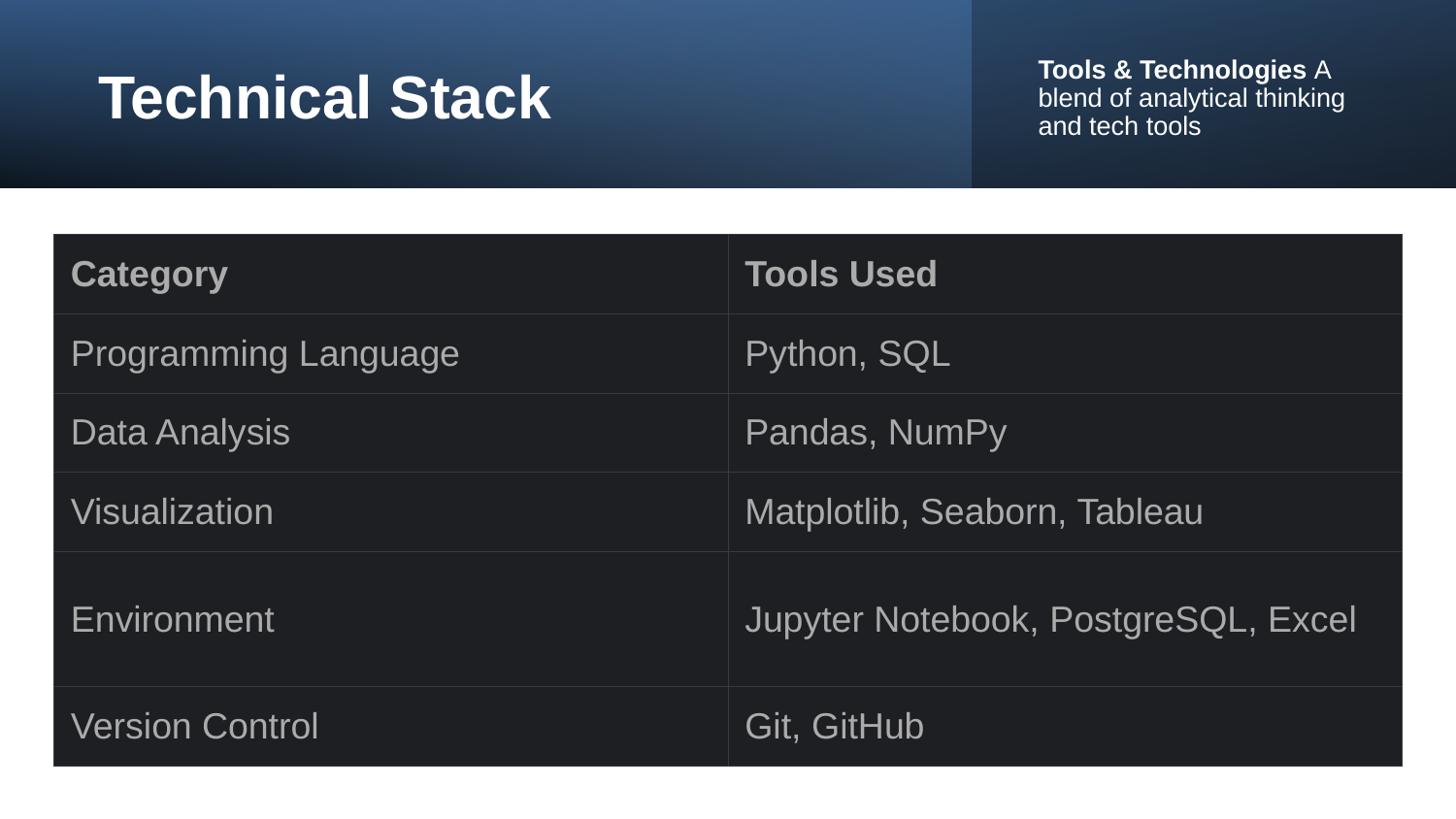

# Technical Stack
Tools & Technologies A blend of analytical thinking and tech tools
| Category | Tools Used |
| --- | --- |
| Programming Language | Python, SQL |
| Data Analysis | Pandas, NumPy |
| Visualization | Matplotlib, Seaborn, Tableau |
| Environment | Jupyter Notebook, PostgreSQL, Excel |
| Version Control | Git, GitHub |